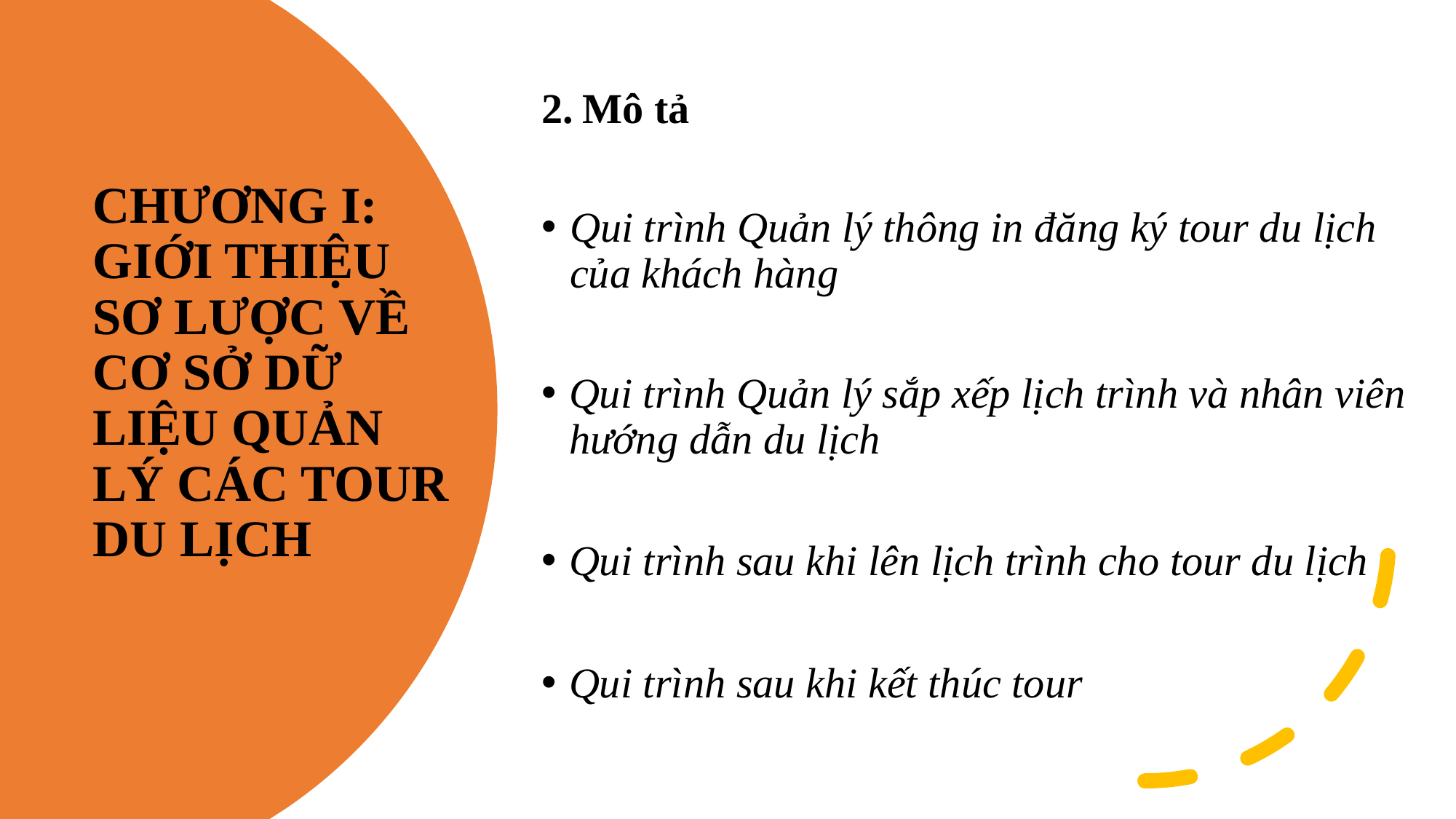

Mô tả

Qui trình Quản lý thông in đăng ký tour du lịch của khách hàng

Qui trình Quản lý sắp xếp lịch trình và nhân viên hướng dẫn du lịch

Qui trình sau khi lên lịch trình cho tour du lịch

Qui trình sau khi kết thúc tour

# CHƯƠNG I: GIỚI THIỆU SƠ LƯỢC VỀ CƠ SỞ DỮ LIỆU QUẢN LÝ CÁC TOUR DU LỊCH